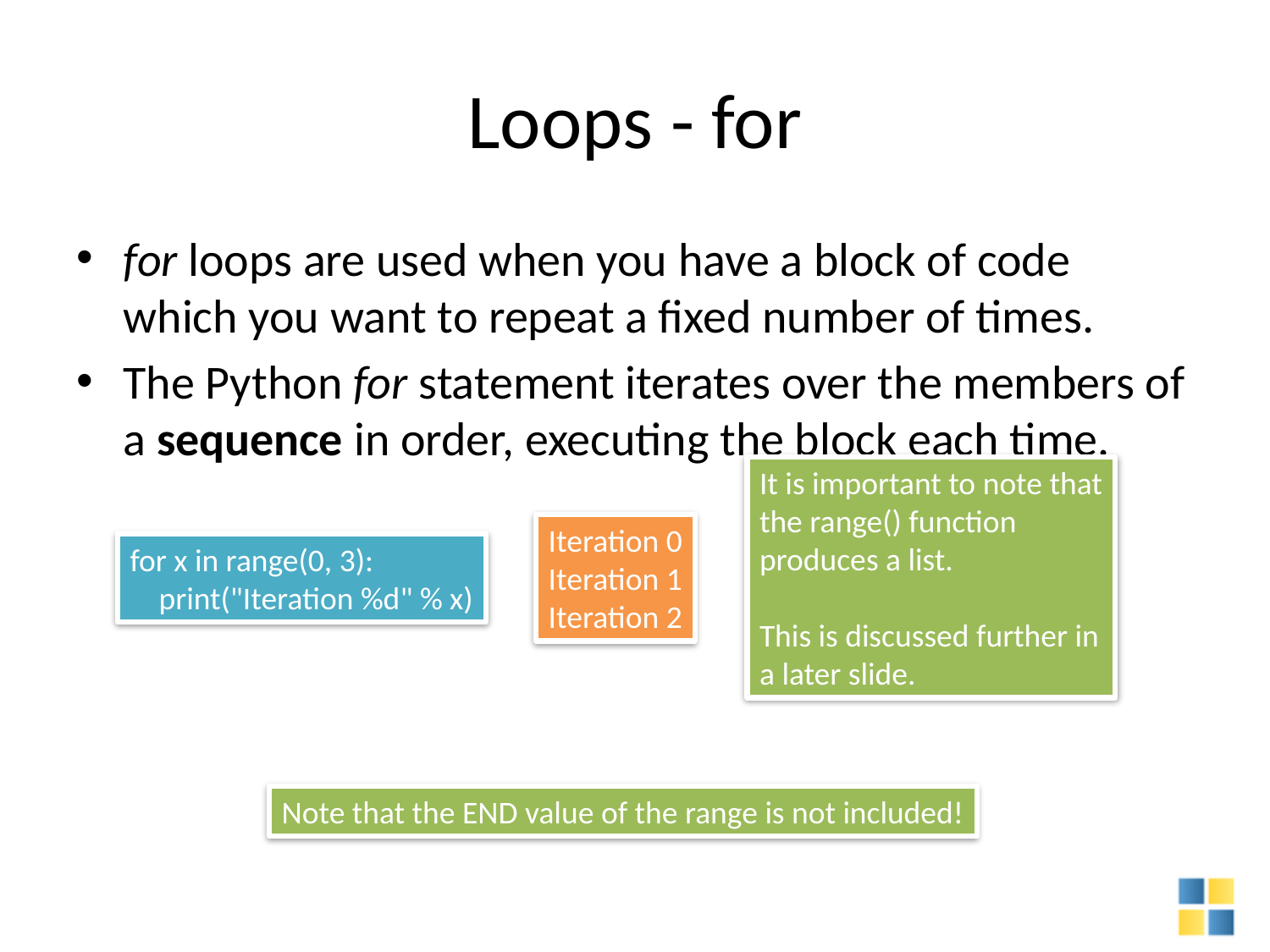

# Loops - for
for loops are used when you have a block of code which you want to repeat a fixed number of times.
The Python for statement iterates over the members of a sequence in order, executing the block each time.
It is important to note that
the range() function
produces a list.

This is discussed further in
a later slide.
Iteration 0
Iteration 1
Iteration 2
for x in range(0, 3):
    print("Iteration %d" % x)
Note that the END value of the range is not included!